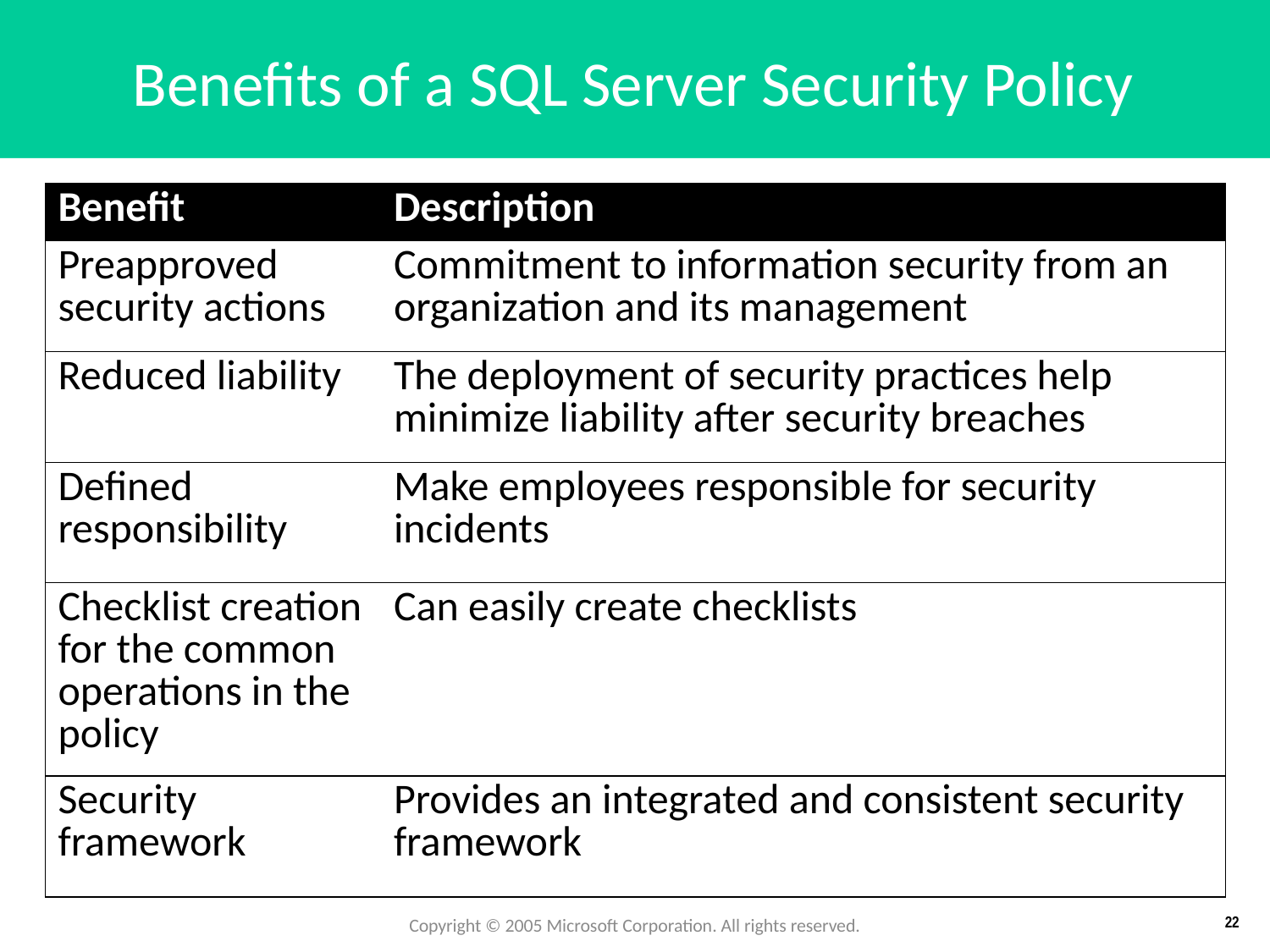

# Benefits of a SQL Server Security Policy
| Benefit | Description |
| --- | --- |
| Preapproved security actions | Commitment to information security from an organization and its management |
| Reduced liability | The deployment of security practices help minimize liability after security breaches |
| Defined responsibility | Make employees responsible for security incidents |
| Checklist creation for the common operations in the policy | Can easily create checklists |
| Security framework | Provides an integrated and consistent security framework |
Copyright © 2005 Microsoft Corporation. All rights reserved.